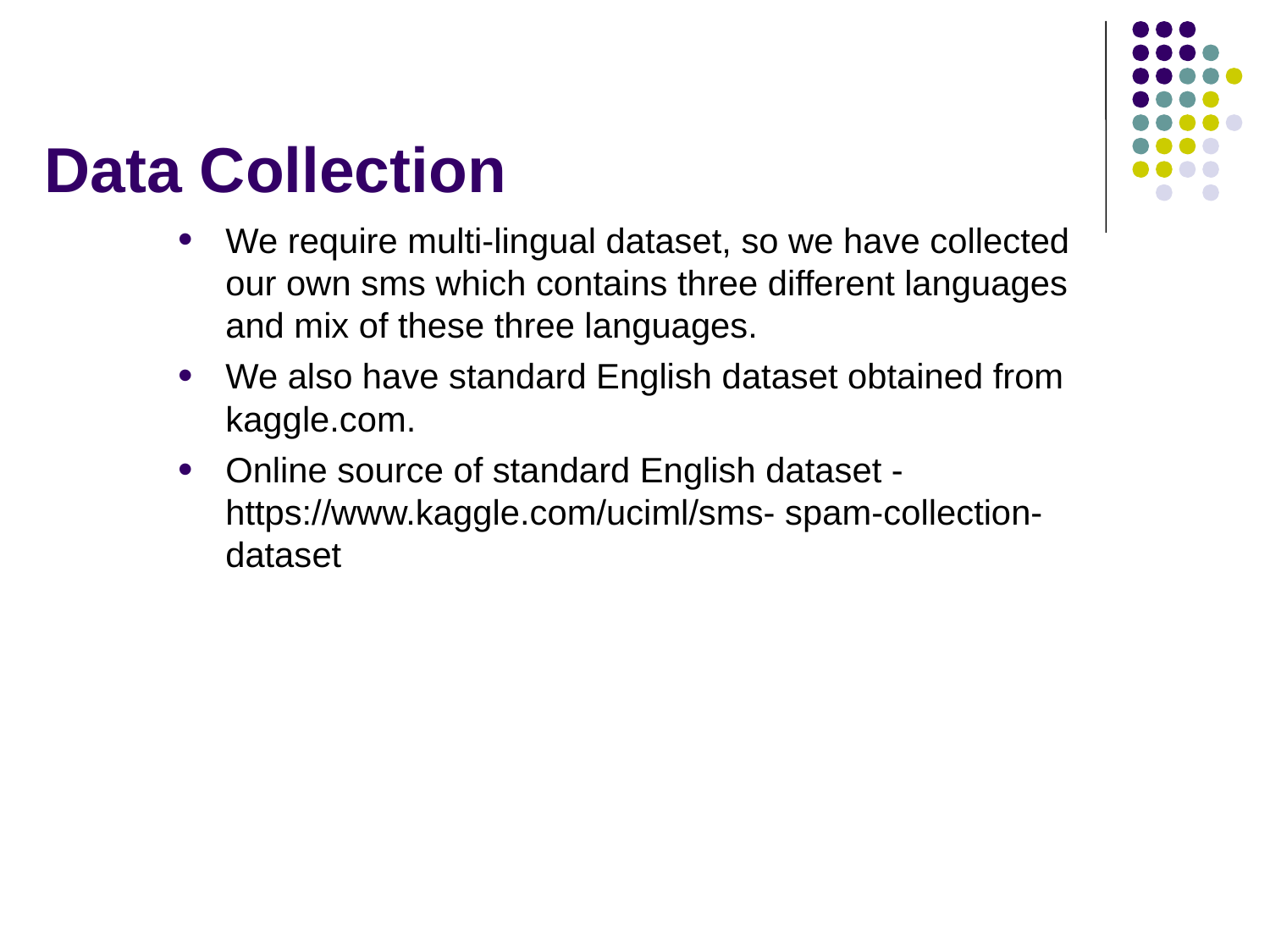

# Data Collection
We require multi-lingual dataset, so we have collected our own sms which contains three different languages and mix of these three languages.
We also have standard English dataset obtained from kaggle.com.
Online source of standard English dataset - https://www.kaggle.com/uciml/sms- spam-collection-dataset